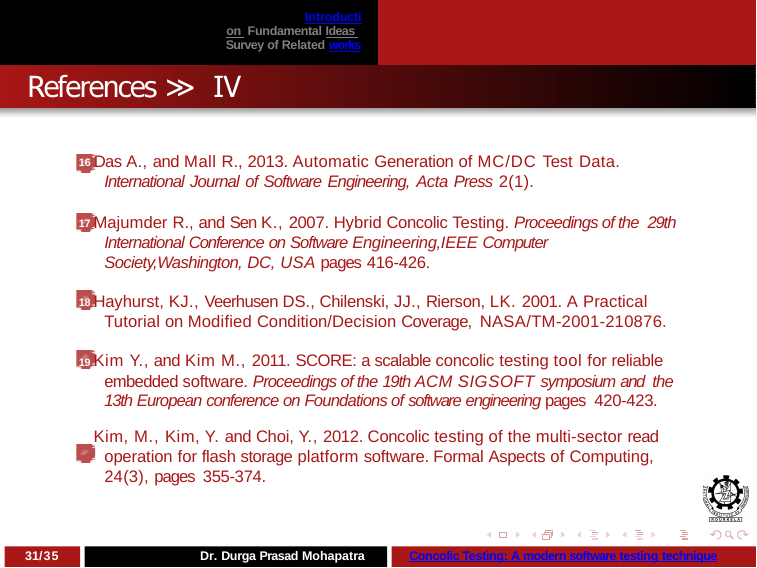

Introduction  Fundamental Ideas  Survey of Related works
# References ≫ IV

16 Das A., and Mall R., 2013. Automatic Generation of MC/DC Test Data.
International Journal of Software Engineering, Acta Press 2(1).

17 Majumder R., and Sen K., 2007. Hybrid Concolic Testing. Proceedings of the  29th International Conference on Software Engineering,IEEE Computer  Society,Washington, DC, USA pages 416-426.

18 Hayhurst, KJ., Veerhusen DS., Chilenski, JJ., Rierson, LK. 2001. A Practical  Tutorial on Modified Condition/Decision Coverage, NASA/TM-2001-210876.

19 Kim Y., and Kim M., 2011. SCORE: a scalable concolic testing tool for reliable  embedded software. Proceedings of the 19th ACM SIGSOFT symposium and  the 13th European conference on Foundations of software engineering pages  420-423.

20 Kim, M., Kim, Y. and Choi, Y., 2012. Concolic testing of the multi-sector read  operation for flash storage platform software. Formal Aspects of Computing,  24(3), pages 355-374.

31/35
Dr. Durga Prasad Mohapatra
Concolic Testing: A modern software testing technique